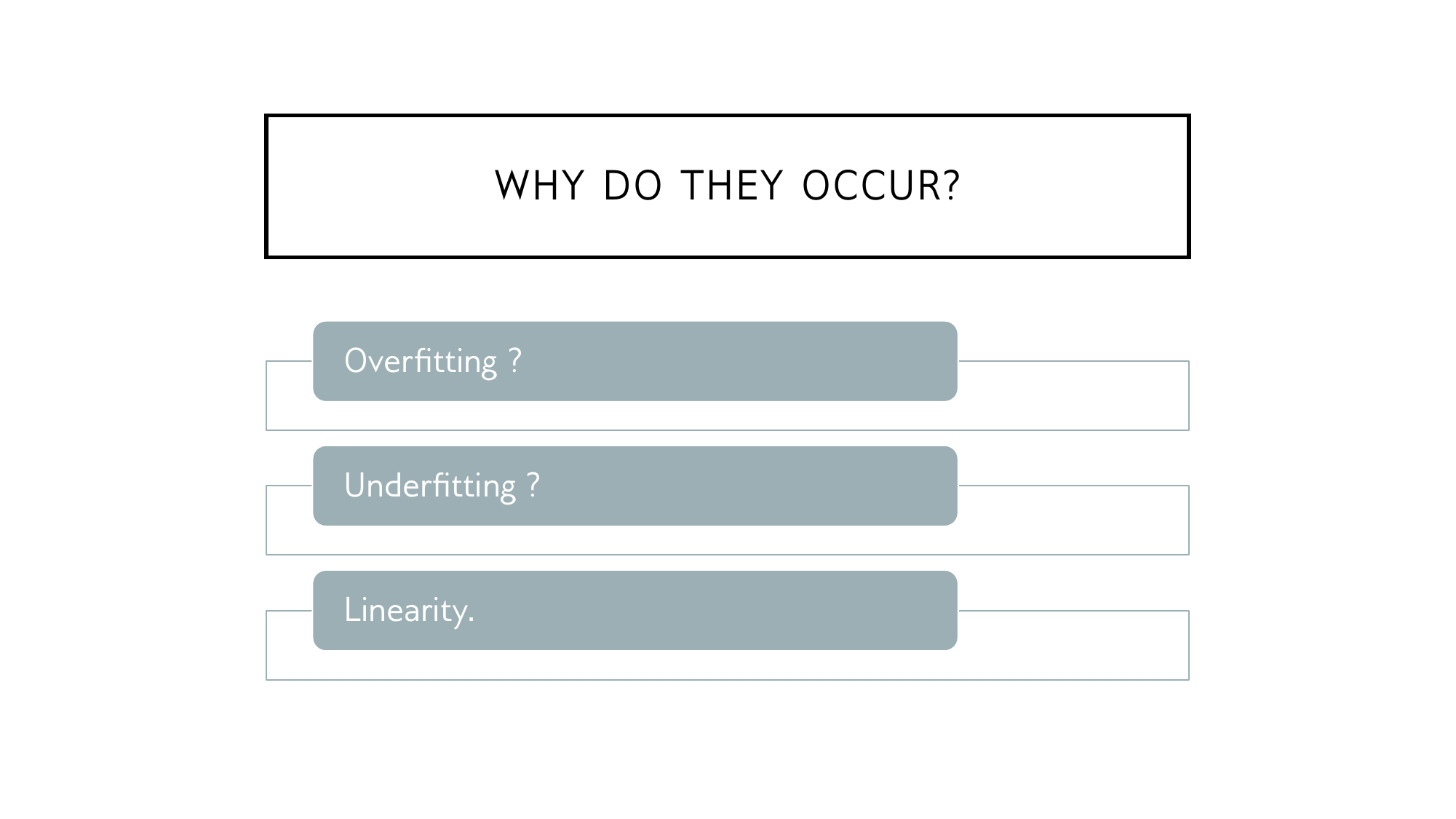

# Why do they occur?
Overfitting ?
Underfitting ?
Linearity.